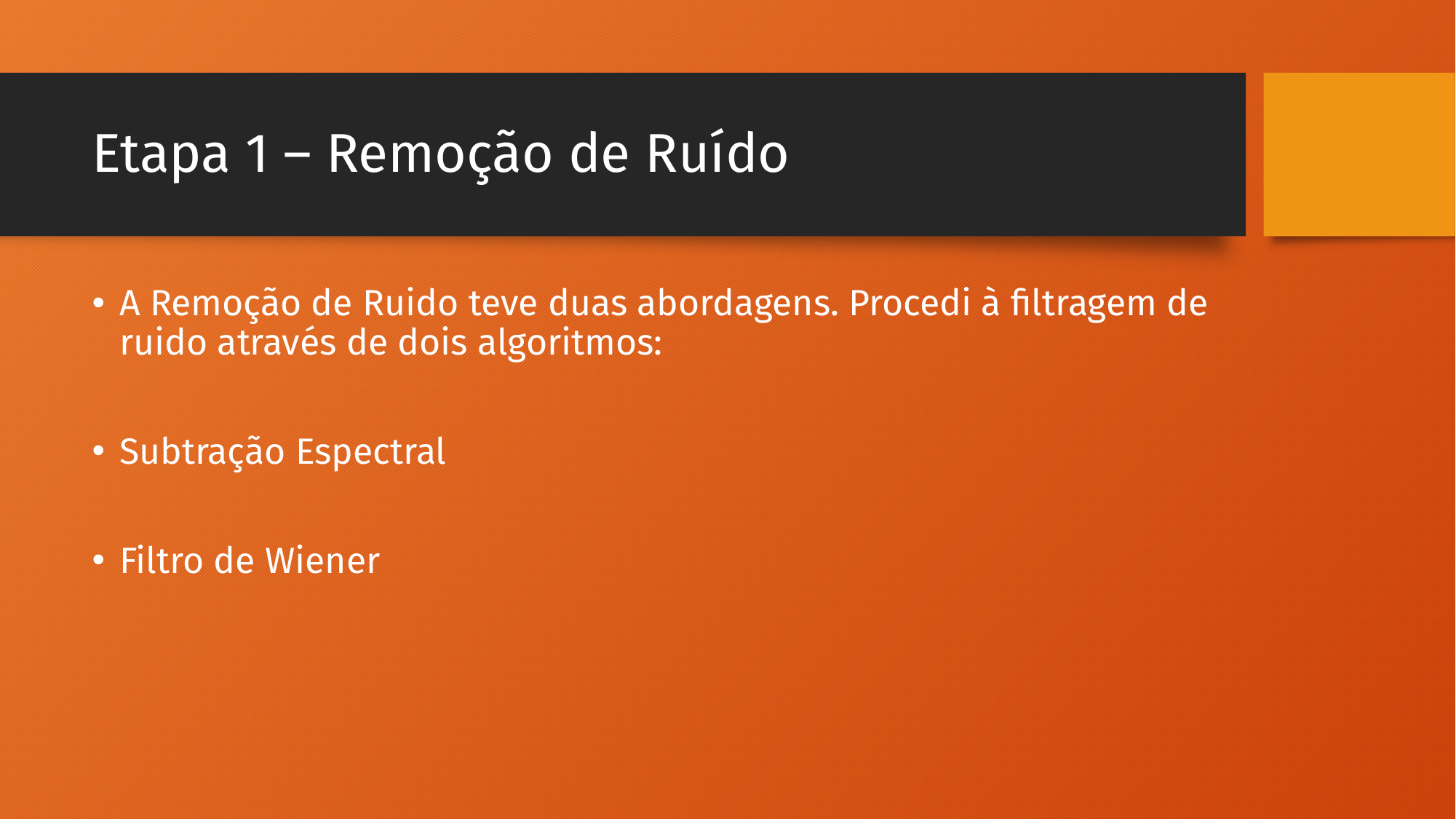

# Etapa 1 – Remoção de Ruído
A Remoção de Ruido teve duas abordagens. Procedi à filtragem de ruido através de dois algoritmos:

Subtração Espectral

Filtro de Wiener